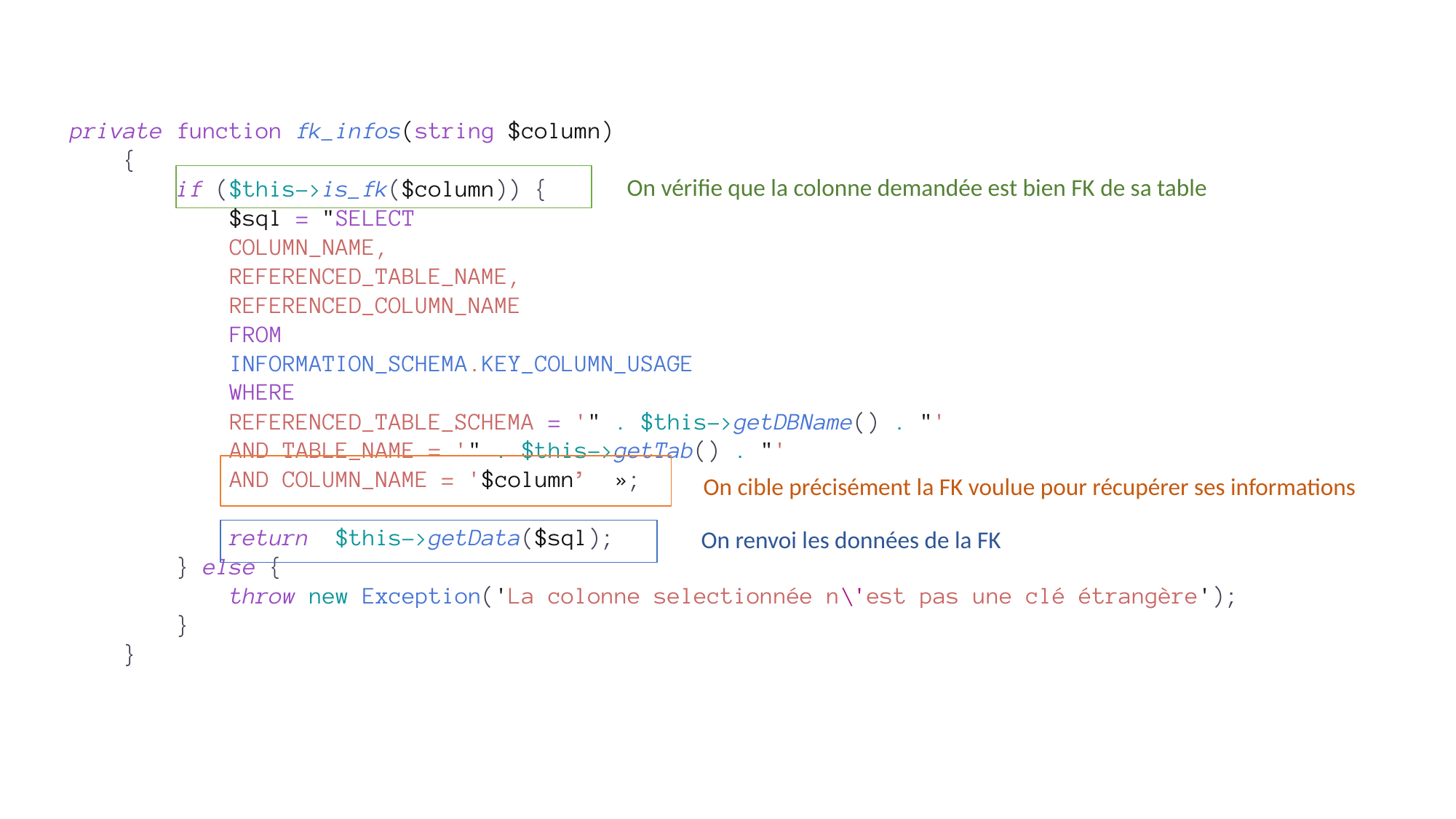

private function fk_infos(string $column)
    {
        if ($this->is_fk($column)) {
            $sql = "SELECT
            COLUMN_NAME,
            REFERENCED_TABLE_NAME,
            REFERENCED_COLUMN_NAME
            FROM
            INFORMATION_SCHEMA.KEY_COLUMN_USAGE
            WHERE
            REFERENCED_TABLE_SCHEMA = '" . $this->getDBName() . "'
            AND TABLE_NAME = '" . $this->getTab() . "'
            AND COLUMN_NAME = '$column’  »;

            return  $this->getData($sql);
        } else {
            throw new Exception('La colonne selectionnée n\'est pas une clé étrangère');
        }
    }

On vérifie que la colonne demandée est bien FK de sa table

On cible précisément la FK voulue pour récupérer ses informations
On renvoi les données de la FK